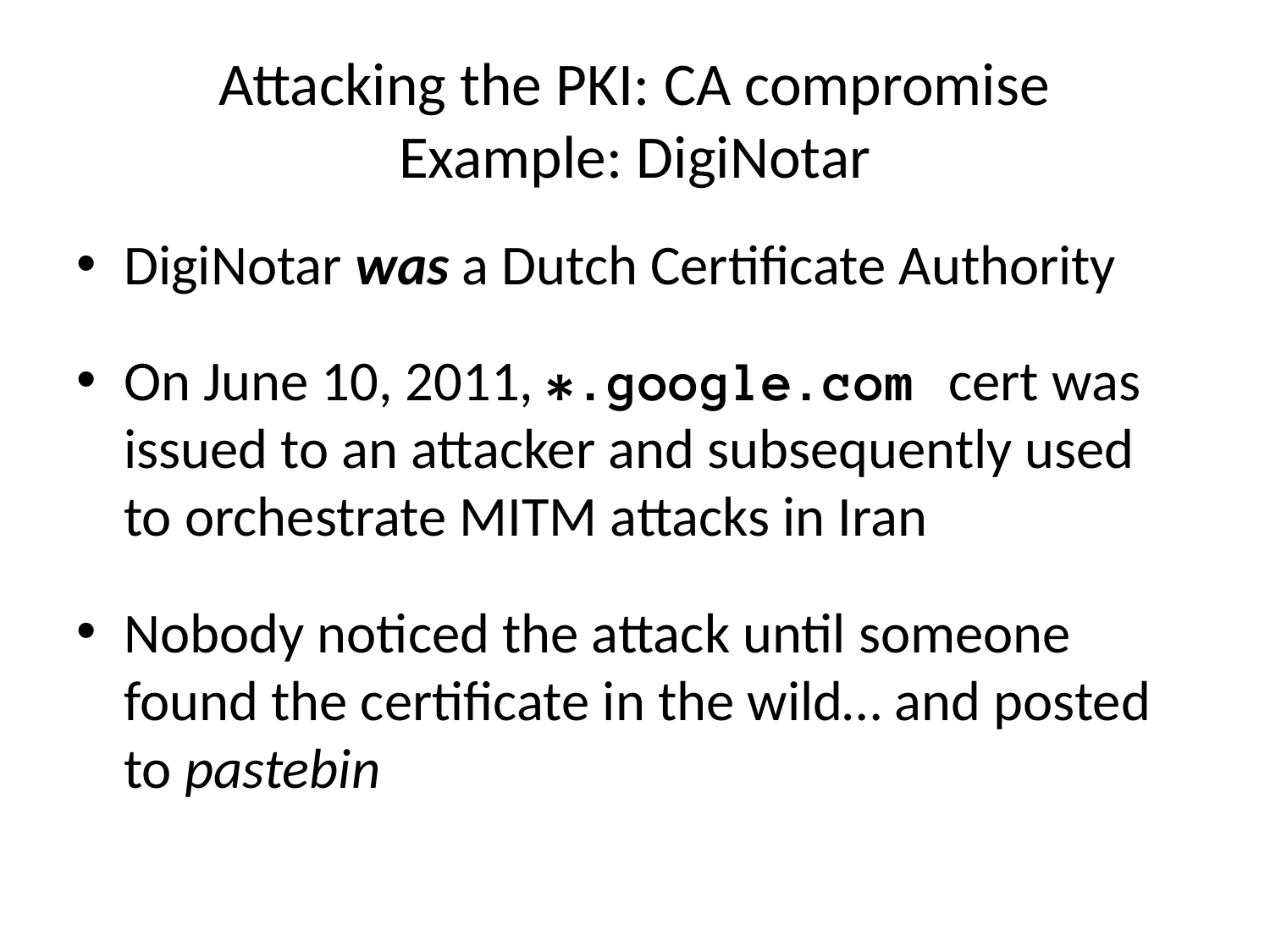

# Attacking the PKI: CA compromise Example: DigiNotar
DigiNotar was a Dutch Certificate Authority

On June 10, 2011, *.google.com cert was issued to an attacker and subsequently used to orchestrate MITM attacks in Iran

Nobody noticed the attack until someone found the certificate in the wild… and posted to pastebin